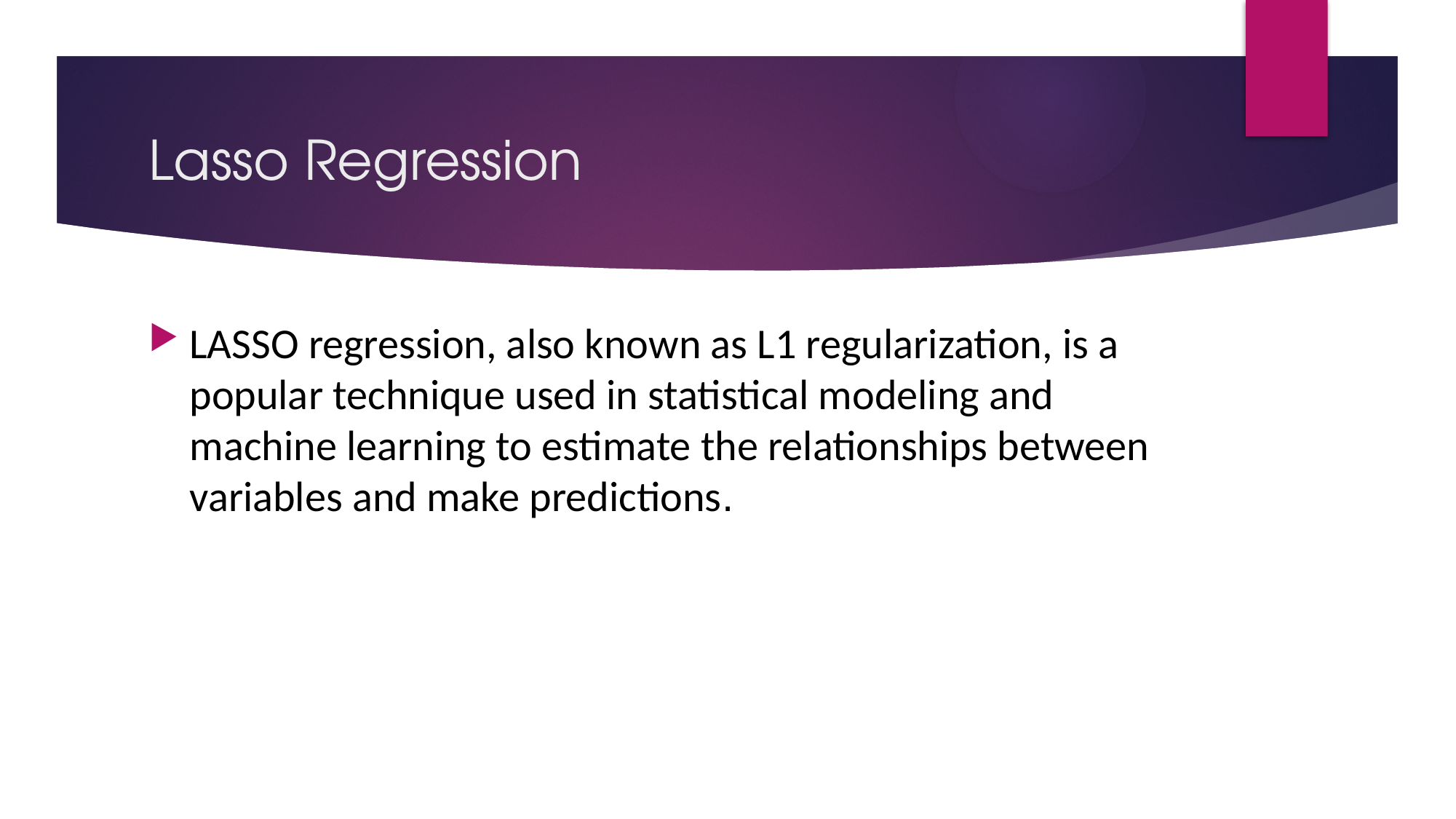

# Lasso Regression
LASSO regression, also known as L1 regularization, is a popular technique used in statistical modeling and machine learning to estimate the relationships between variables and make predictions.